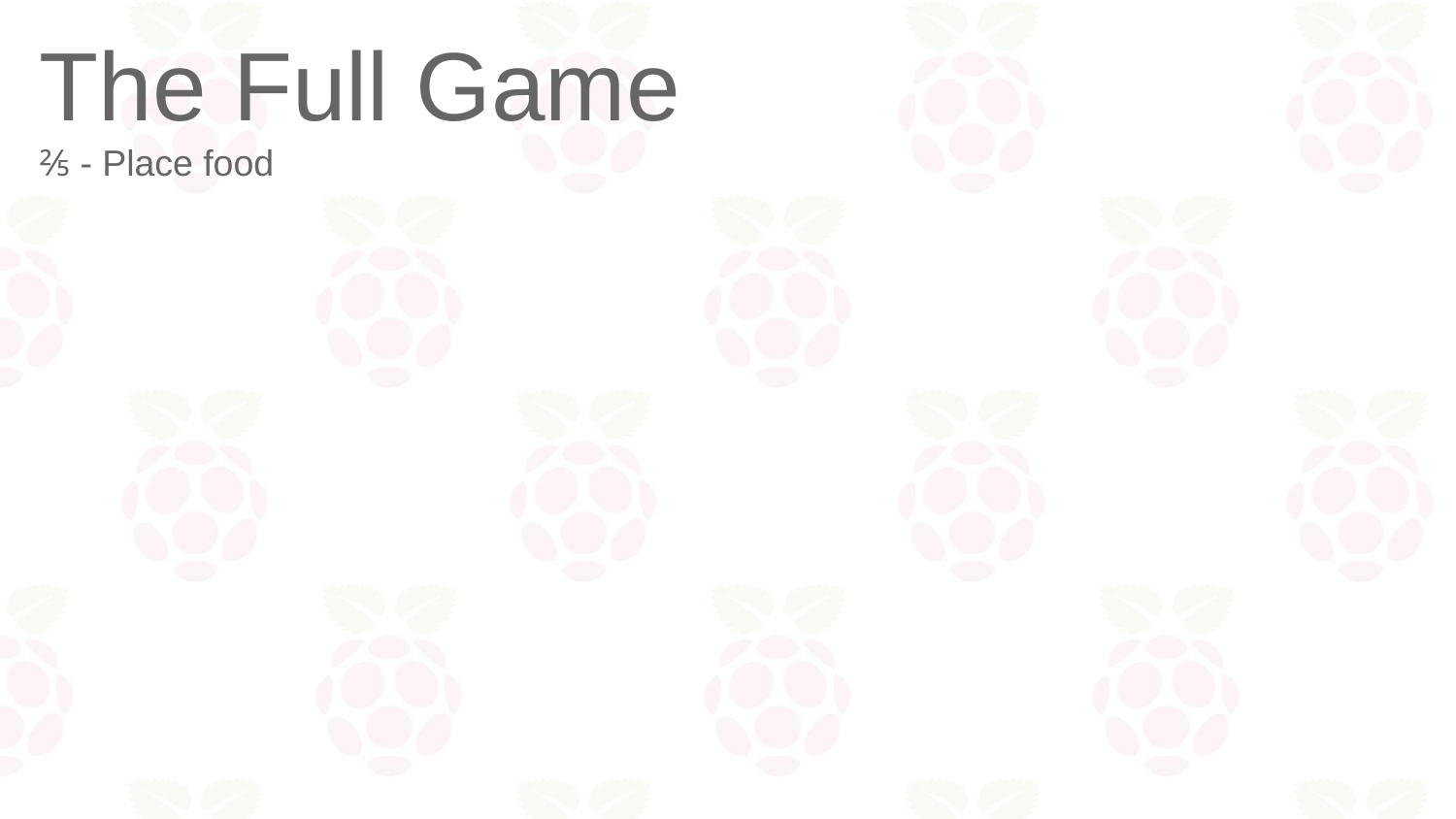

# The Full Game
⅖ - Place food